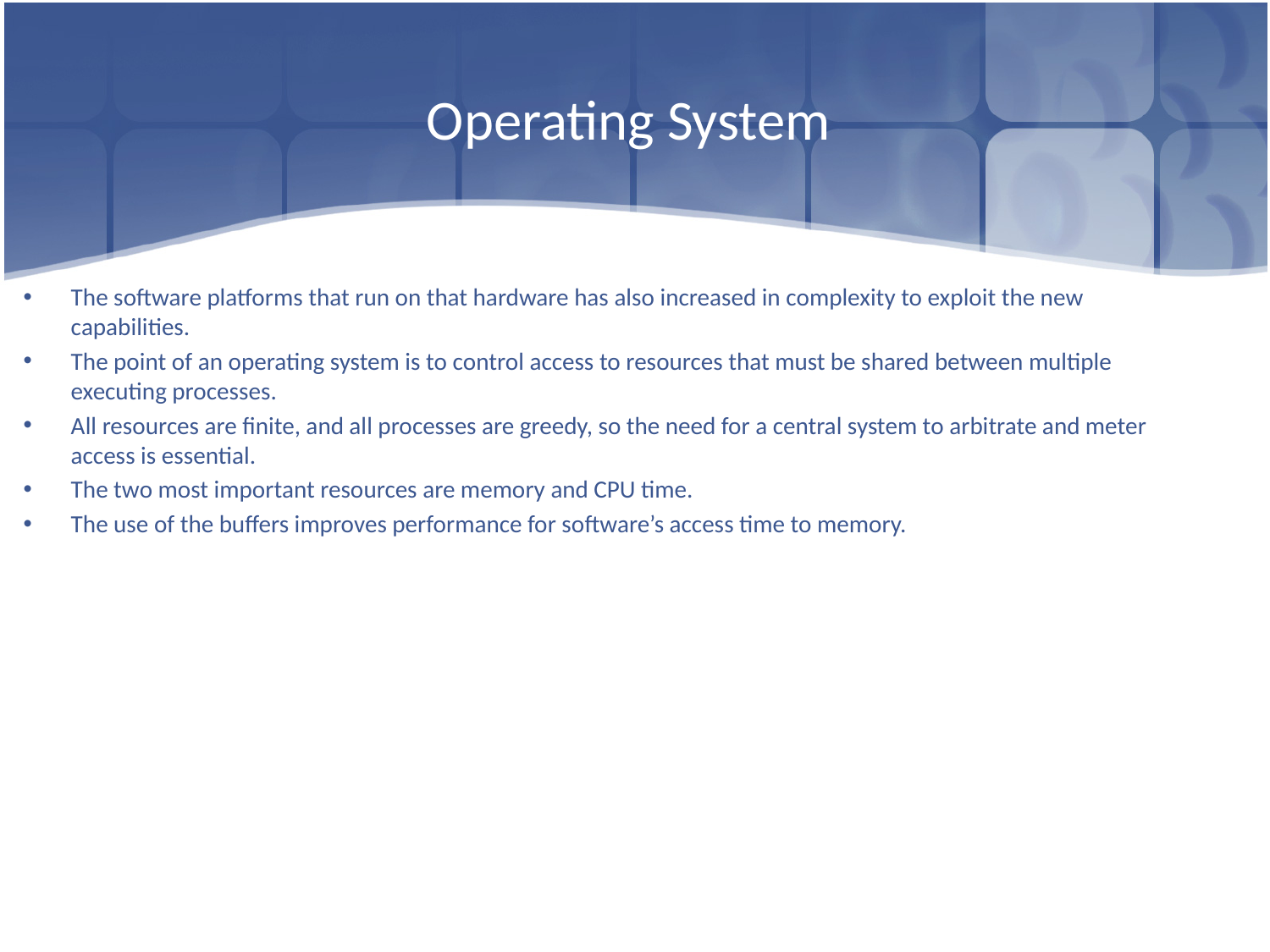

# Operating System
The software platforms that run on that hardware has also increased in complexity to exploit the new capabilities.
The point of an operating system is to control access to resources that must be shared between multiple executing processes.
All resources are finite, and all processes are greedy, so the need for a central system to arbitrate and meter access is essential.
The two most important resources are memory and CPU time.
The use of the buffers improves performance for software’s access time to memory.